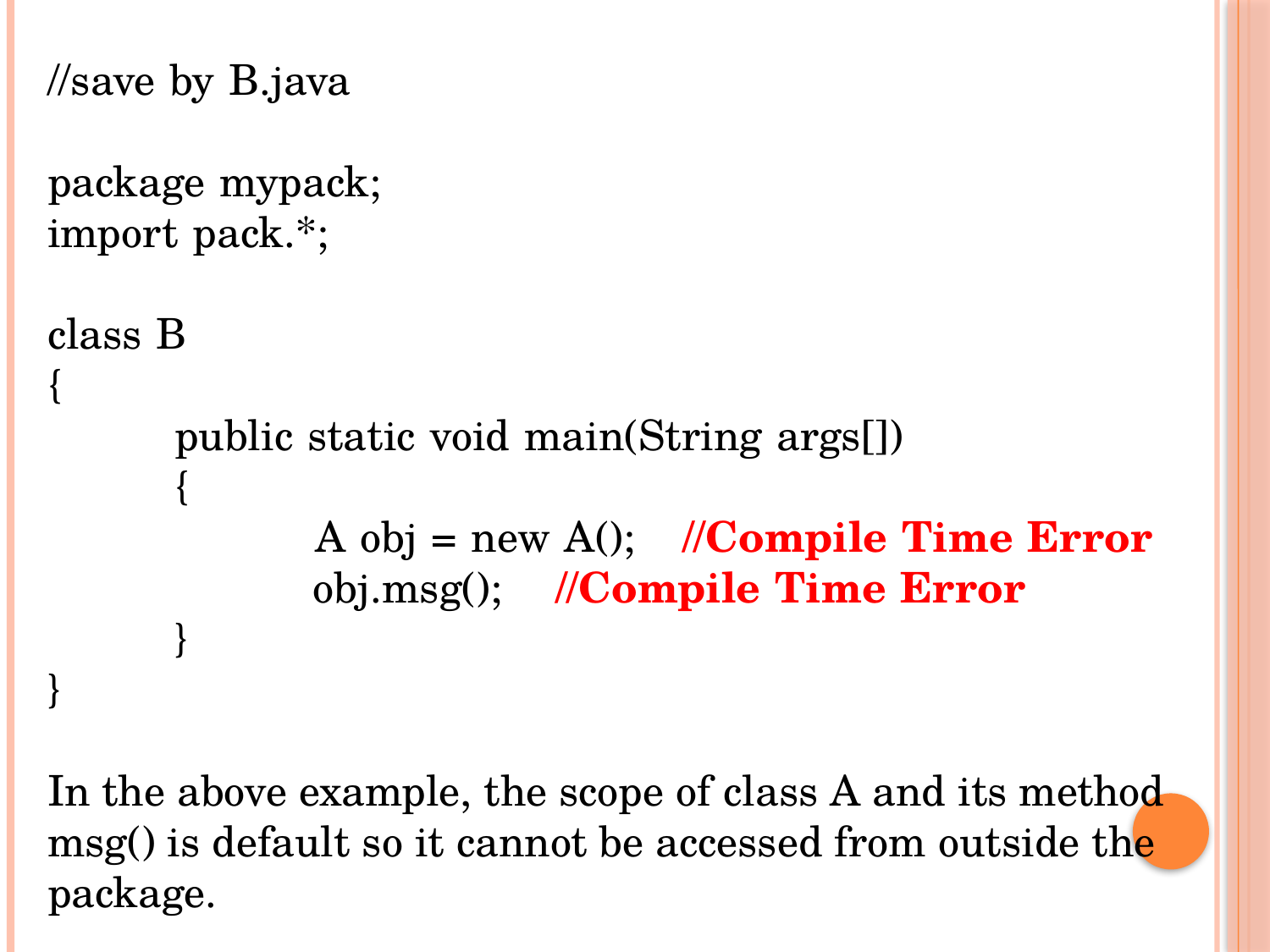

//save by B.java

package mypack;
import pack.*;

class B
{
  	public static void main(String args[])
	{
  		 A obj = new A();	//Compile Time Error
   		 obj.msg();	//Compile Time Error
  	}
}

In the above example, the scope of class A and its method msg() is default so it cannot be accessed from outside the package.